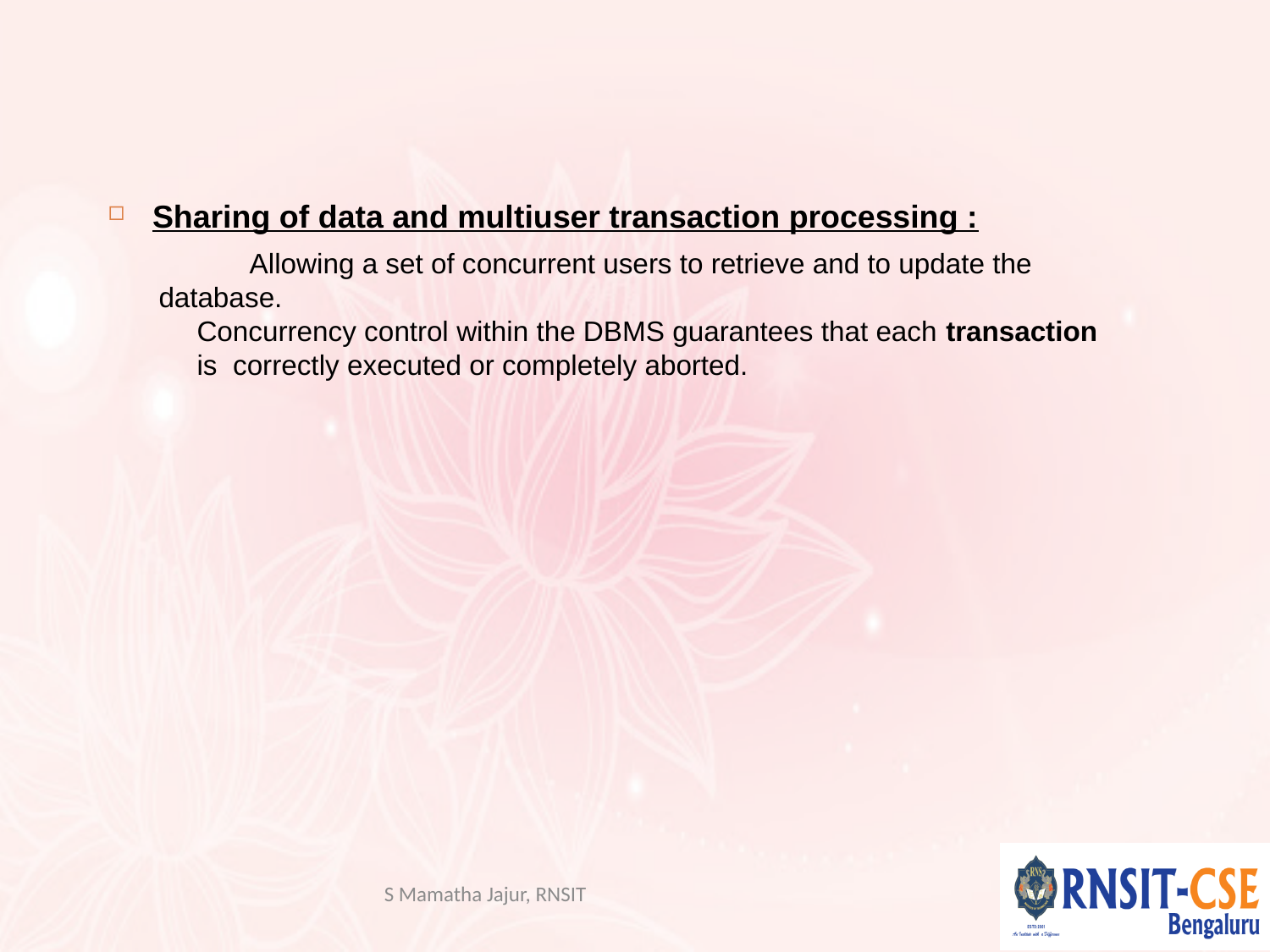

#
Sharing of data and multiuser transaction processing :
	Allowing a set of concurrent users to retrieve and to update the database.
Concurrency control within the DBMS guarantees that each transaction is  correctly executed or completely aborted.

S Mamatha Jajur, RNSIT